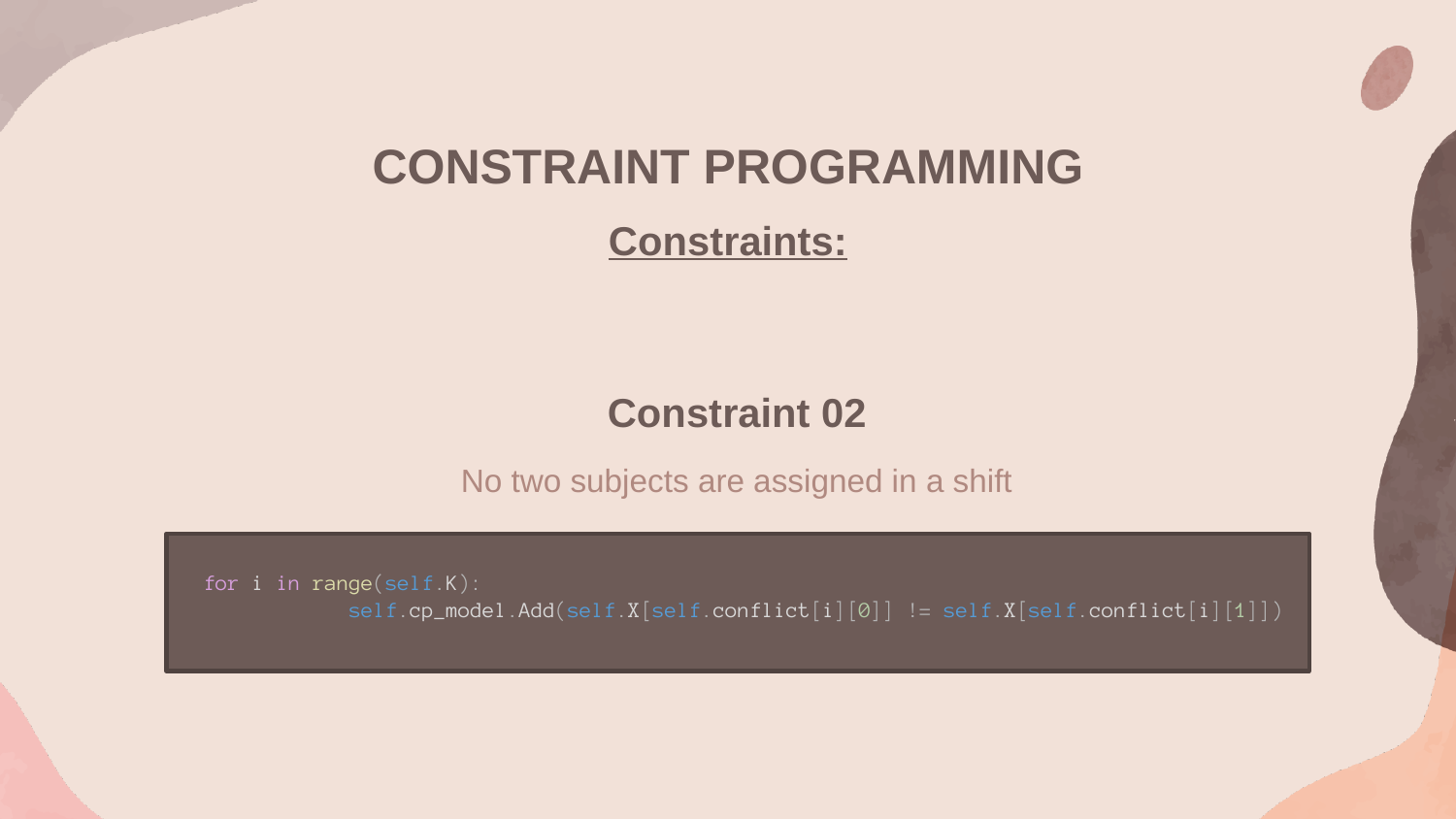

CONSTRAINT PROGRAMMING
Constraints:
Constraint 02
No two subjects are assigned in a shift

for i in range(self.K):
            self.cp_model.Add(self.X[self.conflict[i][0]] != self.X[self.conflict[i][1]])